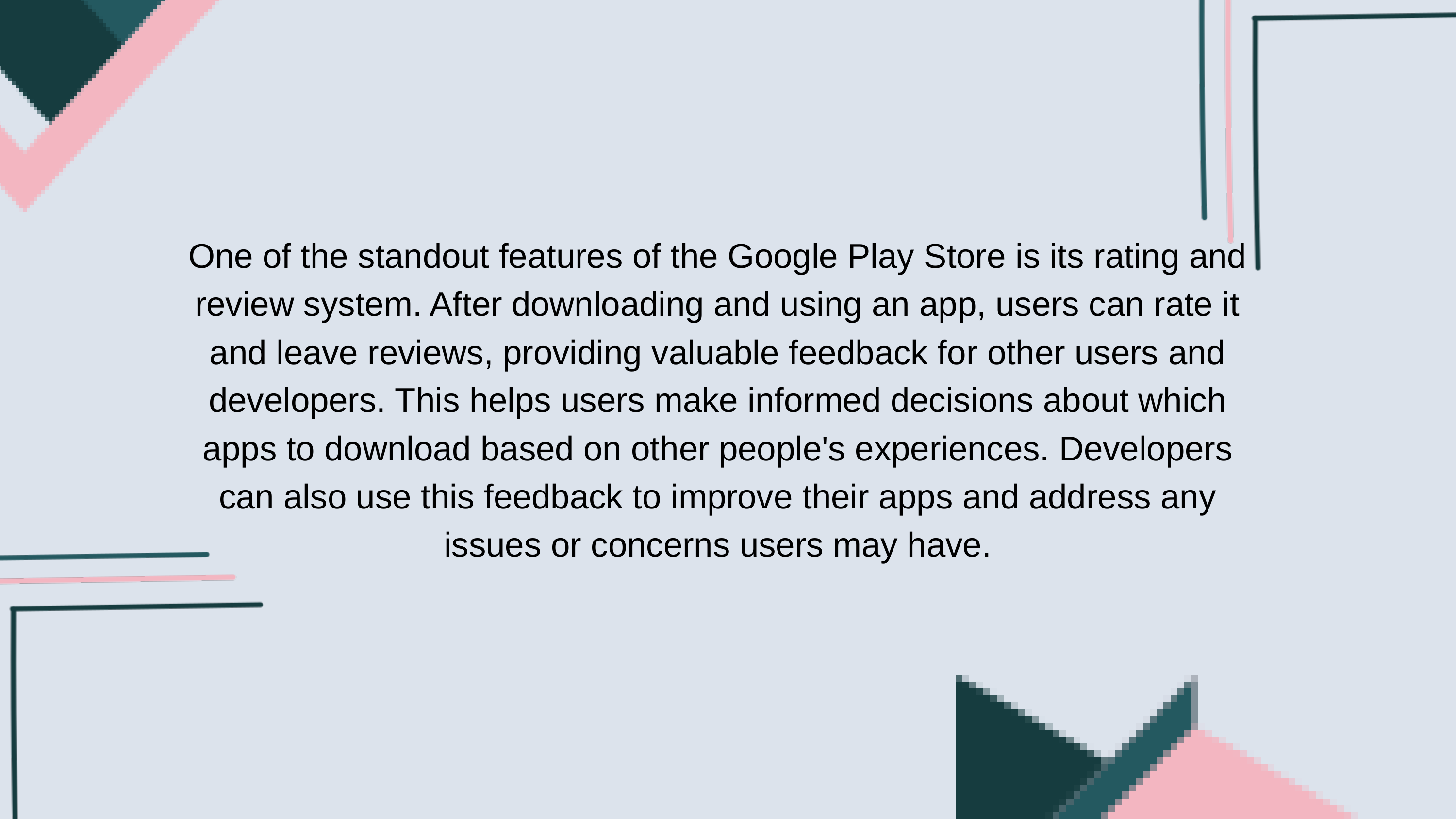

One of the standout features of the Google Play Store is its rating and review system. After downloading and using an app, users can rate it and leave reviews, providing valuable feedback for other users and developers. This helps users make informed decisions about which apps to download based on other people's experiences. Developers can also use this feedback to improve their apps and address any issues or concerns users may have.